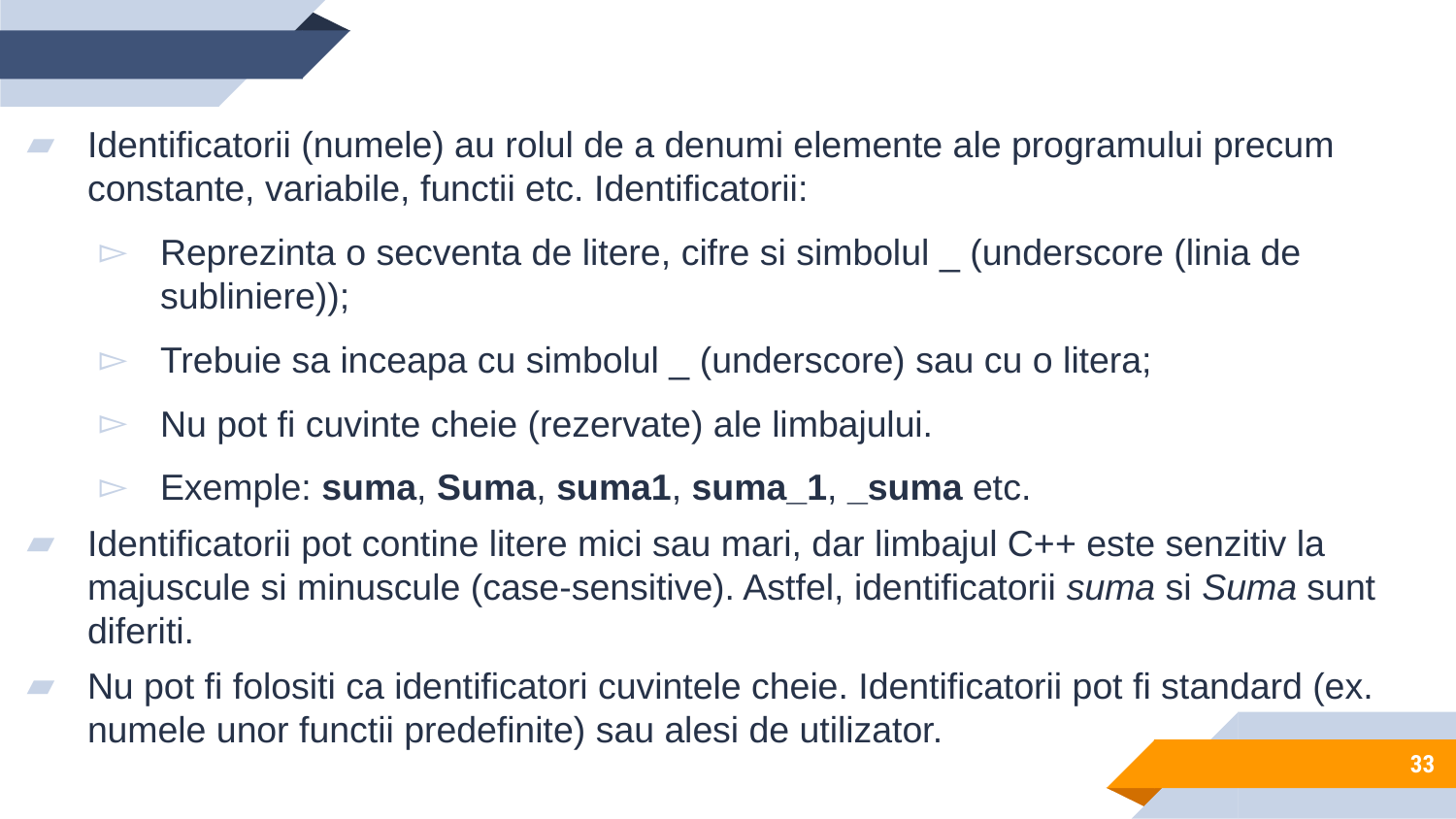

Identificatorii (numele) au rolul de a denumi elemente ale programului precum constante, variabile, functii etc. Identificatorii:
Reprezinta o secventa de litere, cifre si simbolul _ (underscore (linia de subliniere));
Trebuie sa inceapa cu simbolul _ (underscore) sau cu o litera;
Nu pot fi cuvinte cheie (rezervate) ale limbajului.
Exemple: suma, Suma, suma1, suma_1, _suma etc.
Identificatorii pot contine litere mici sau mari, dar limbajul C++ este senzitiv la majuscule si minuscule (case-sensitive). Astfel, identificatorii suma si Suma sunt diferiti.
Nu pot fi folositi ca identificatori cuvintele cheie. Identificatorii pot fi standard (ex. numele unor functii predefinite) sau alesi de utilizator.

33